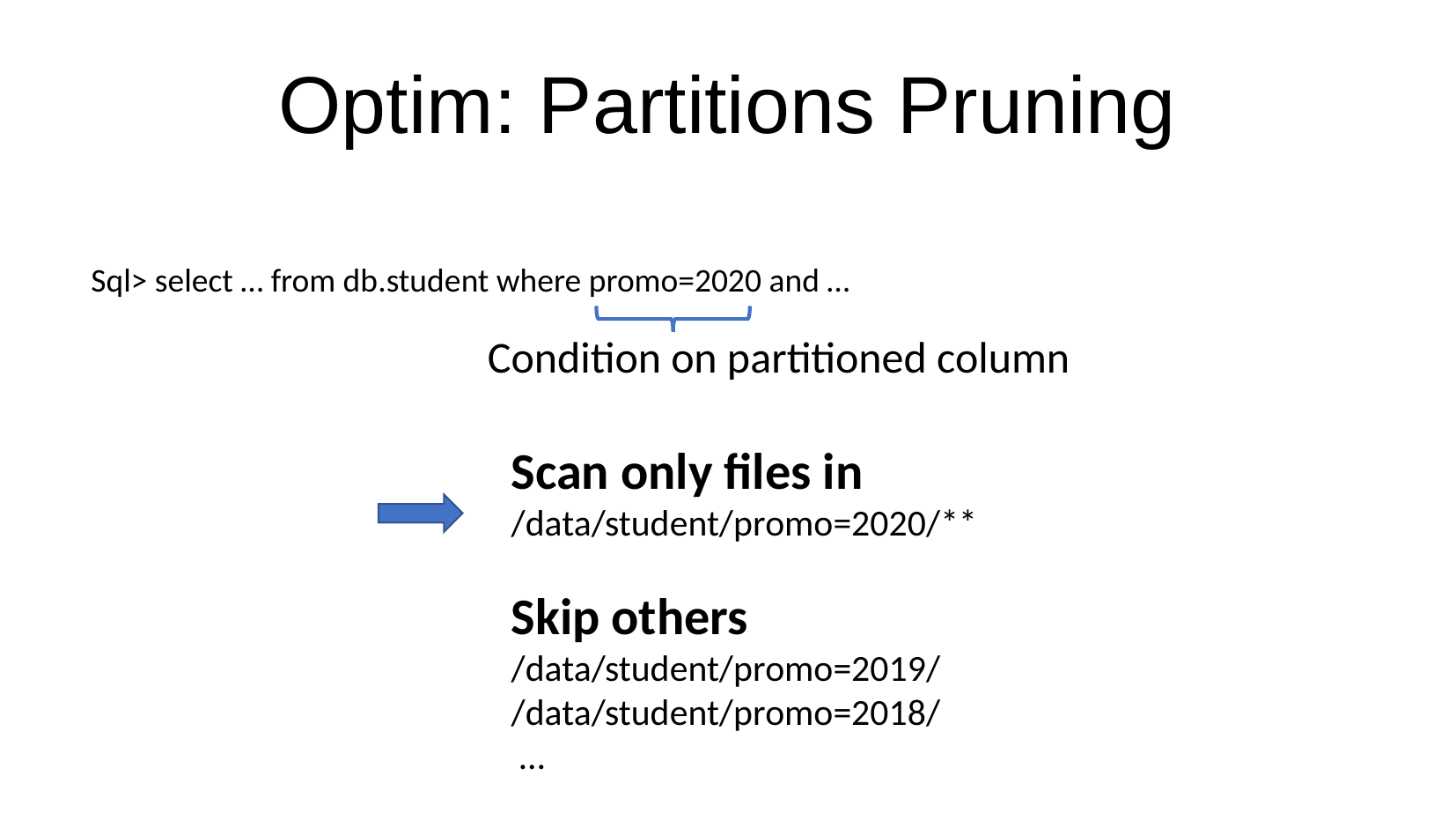

Optim: Partitions Pruning

Sql> select … from db.student where promo=2020 and …
Condition on partitioned column
Scan only files in
/data/student/promo=2020/**

Skip others
/data/student/promo=2019/
/data/student/promo=2018/
 …